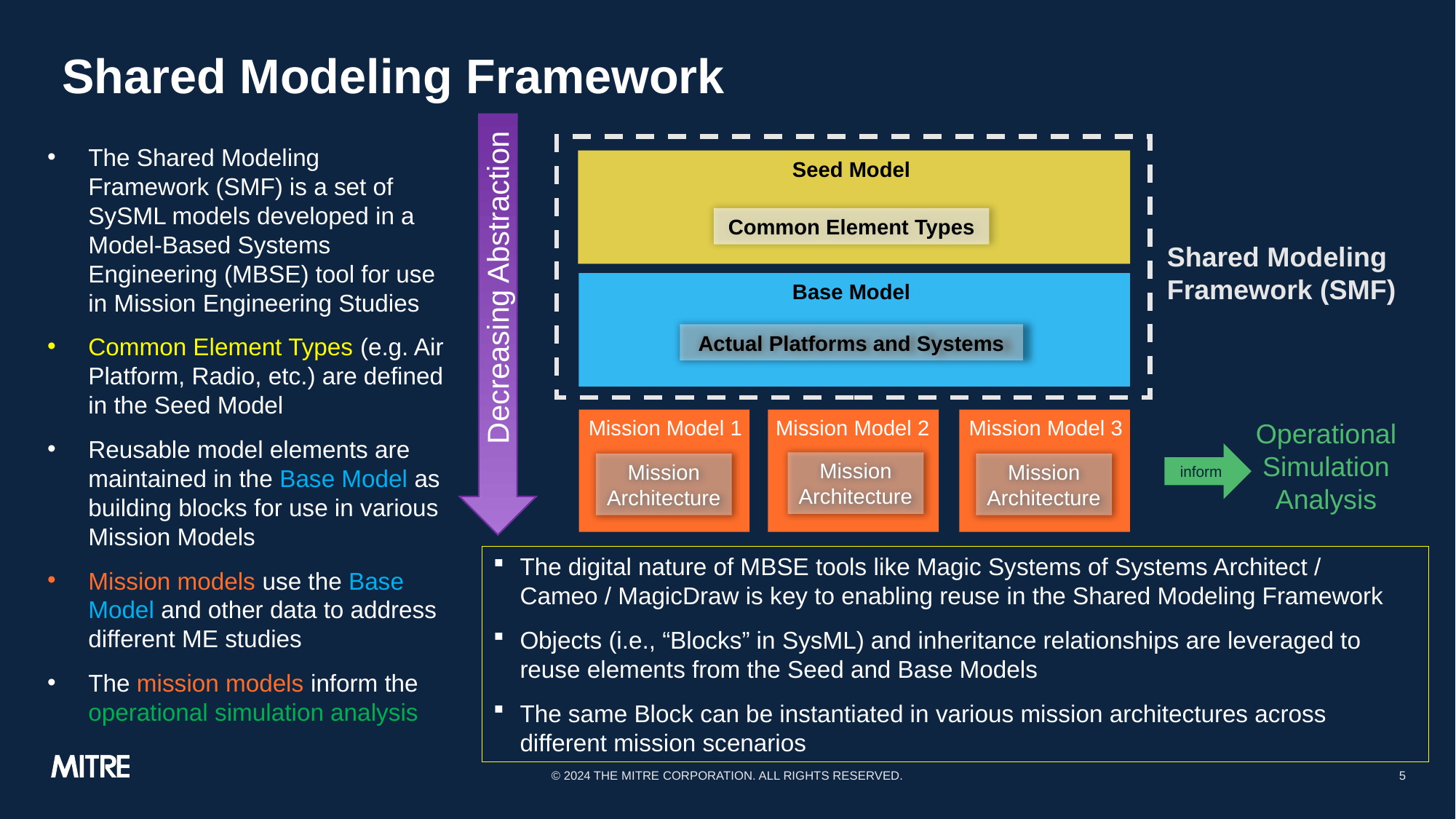

# Shared Modeling Framework

The Shared Modeling Framework (SMF) is a set of SySML models developed in a Model-Based Systems Engineering (MBSE) tool for use in Mission Engineering Studies
Common Element Types (e.g. Air Platform, Radio, etc.) are defined in the Seed Model
Reusable model elements are maintained in the Base Model as building blocks for use in various Mission Models
Mission models use the Base Model and other data to address different ME studies
The mission models inform the operational simulation analysis
Seed Model

Common Element Types
Shared Modeling Framework (SMF)
Decreasing Abstraction
Base Model

Actual Platforms and Systems
Mission Model 1

Mission Model 2

Mission Model 3

Operational Simulation Analysis
inform
Mission Architecture
Mission Architecture
Mission Architecture
The digital nature of MBSE tools like Magic Systems of Systems Architect / Cameo / MagicDraw is key to enabling reuse in the Shared Modeling Framework
Objects (i.e., “Blocks” in SysML) and inheritance relationships are leveraged to reuse elements from the Seed and Base Models
The same Block can be instantiated in various mission architectures across different mission scenarios
© 2024 THE MITRE CORPORATION. ALL RIGHTS RESERVED.
5